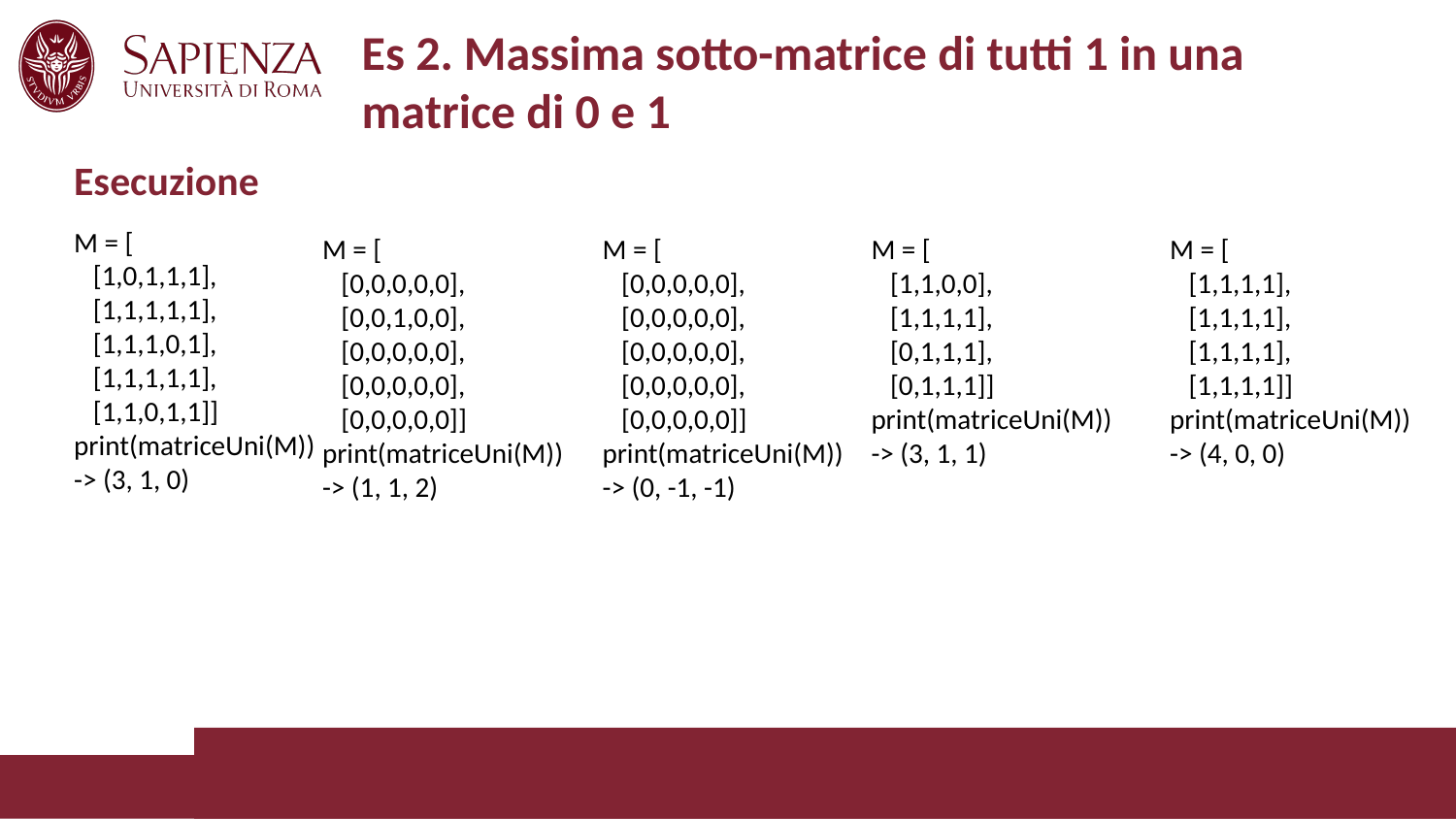

# Es 2. Massima sotto-matrice di tutti 1 in una matrice di 0 e 1

Esecuzione
M = [
   [0,0,0,0,0],
   [0,0,1,0,0],
   [0,0,0,0,0],
   [0,0,0,0,0],
   [0,0,0,0,0]]
print(matriceUni(M))
-> (1, 1, 2)

M = [
   [1,1,0,0],
   [1,1,1,1],
   [0,1,1,1],
   [0,1,1,1]]
print(matriceUni(M))
-> (3, 1, 1)
M = [
   [1,1,1,1],
   [1,1,1,1],
   [1,1,1,1],
   [1,1,1,1]]
print(matriceUni(M))
-> (4, 0, 0)
M = [
   [1,0,1,1,1],
   [1,1,1,1,1],
   [1,1,1,0,1],
   [1,1,1,1,1],
   [1,1,0,1,1]]
print(matriceUni(M))
-> (3, 1, 0)

M = [
   [0,0,0,0,0],
   [0,0,0,0,0],
   [0,0,0,0,0],
   [0,0,0,0,0],
   [0,0,0,0,0]]
print(matriceUni(M))
-> (0, -1, -1)